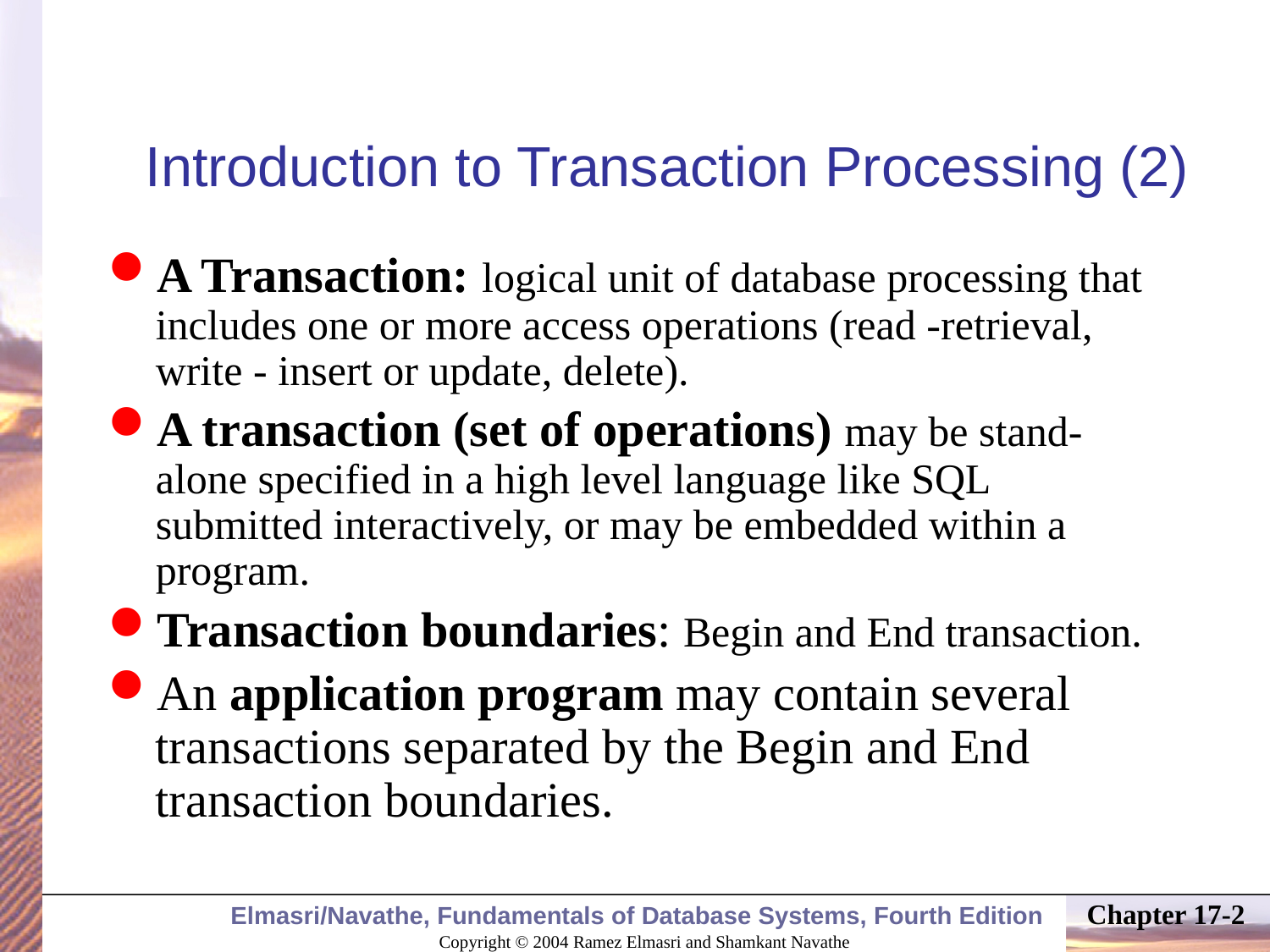

# Introduction to Transaction Processing (2)
A Transaction: logical unit of database processing that includes one or more access operations (read -retrieval, write - insert or update, delete).
A transaction (set of operations) may be stand-alone specified in a high level language like SQL submitted interactively, or may be embedded within a program.
Transaction boundaries: Begin and End transaction.
An application program may contain several transactions separated by the Begin and End transaction boundaries.
Chapter 17-2